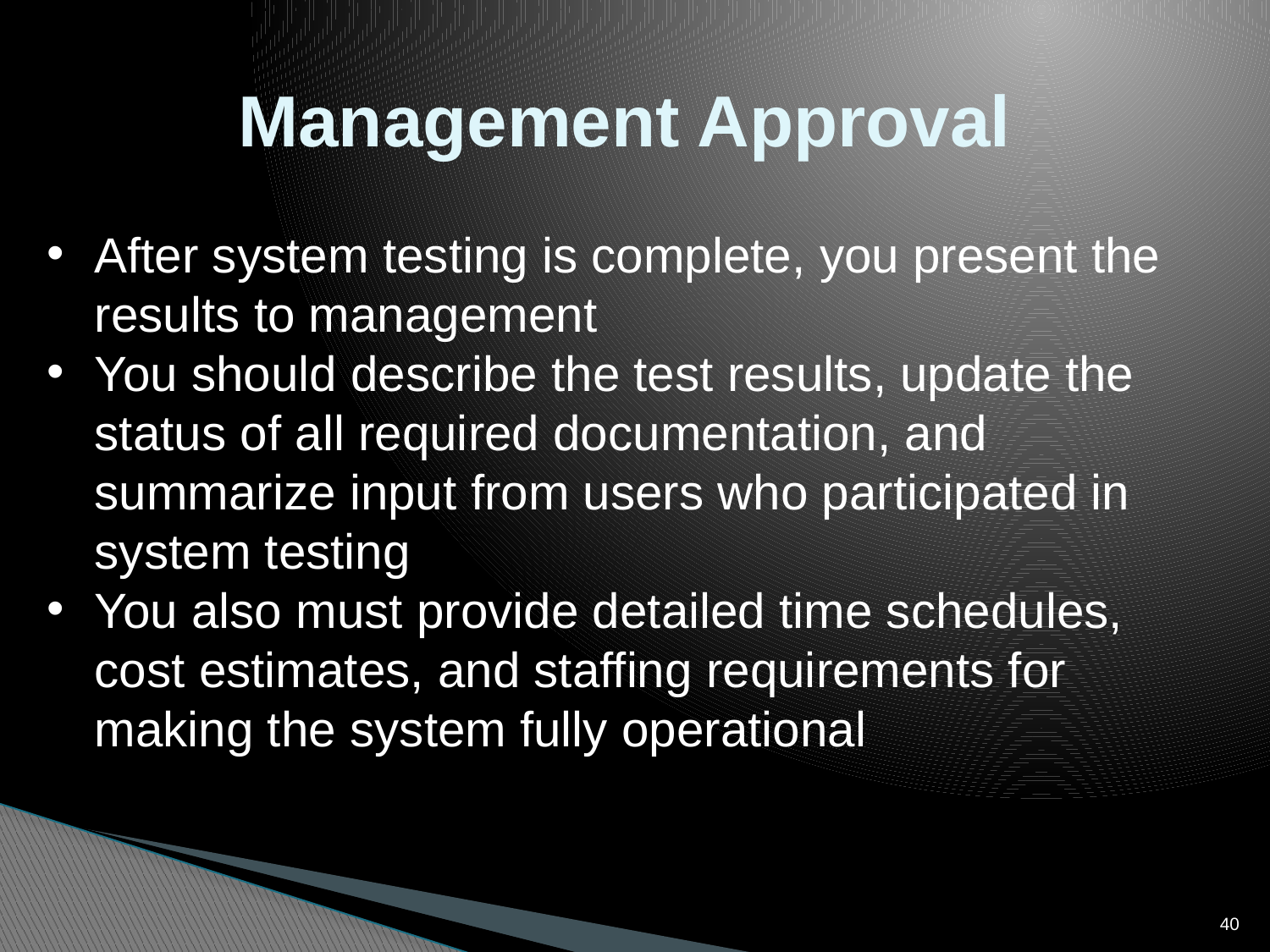

# Management Approval
After system testing is complete, you present the results to management
You should describe the test results, update the status of all required documentation, and summarize input from users who participated in system testing
You also must provide detailed time schedules, cost estimates, and staffing requirements for making the system fully operational
40